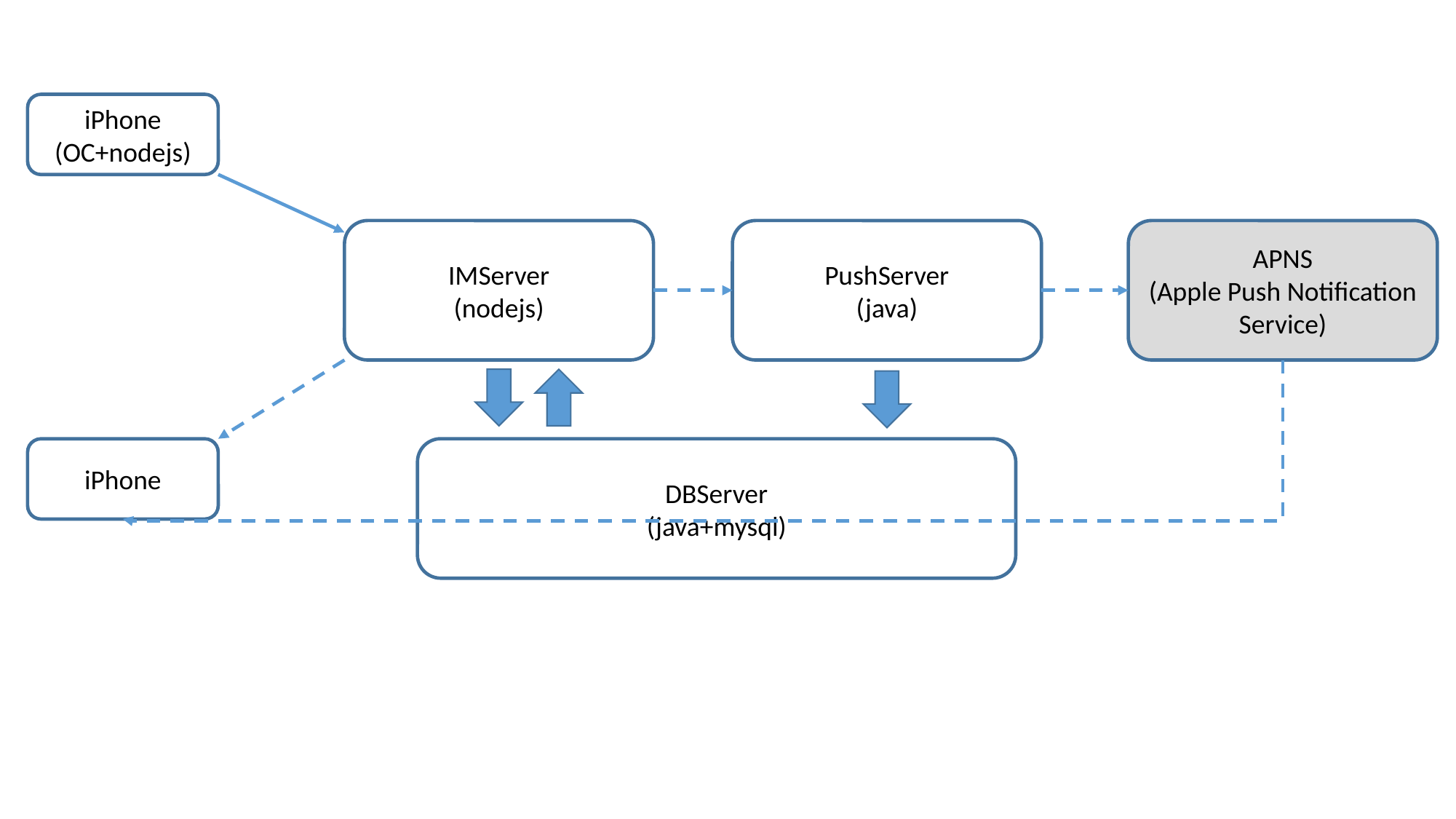

iPhone
(OC+nodejs)
PushServer
(java)
APNS
(Apple Push Notification Service)
IMServer
(nodejs)

iPhone
DBServer
(java+mysql)